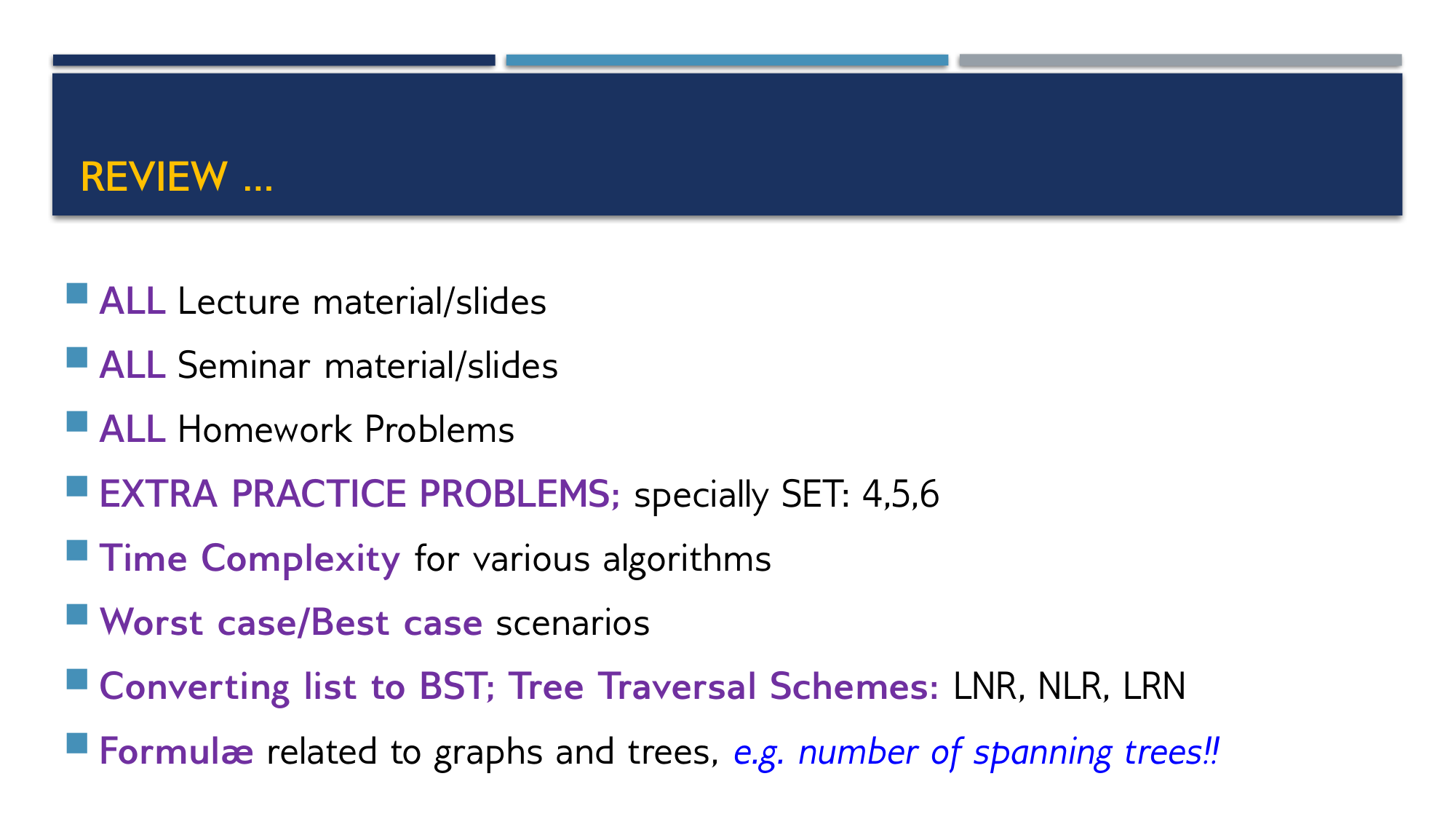

# Review …

ALL Lecture material/slides
ALL Seminar material/slides
ALL Homework Problems
EXTRA PRACTICE PROBLEMS; specially SET: 4,5,6
Time Complexity for various algorithms
Worst case/Best case scenarios
Converting list to BST; Tree Traversal Schemes: LNR, NLR, LRN
Formulae related to graphs and trees, e.g. number of spanning trees!!